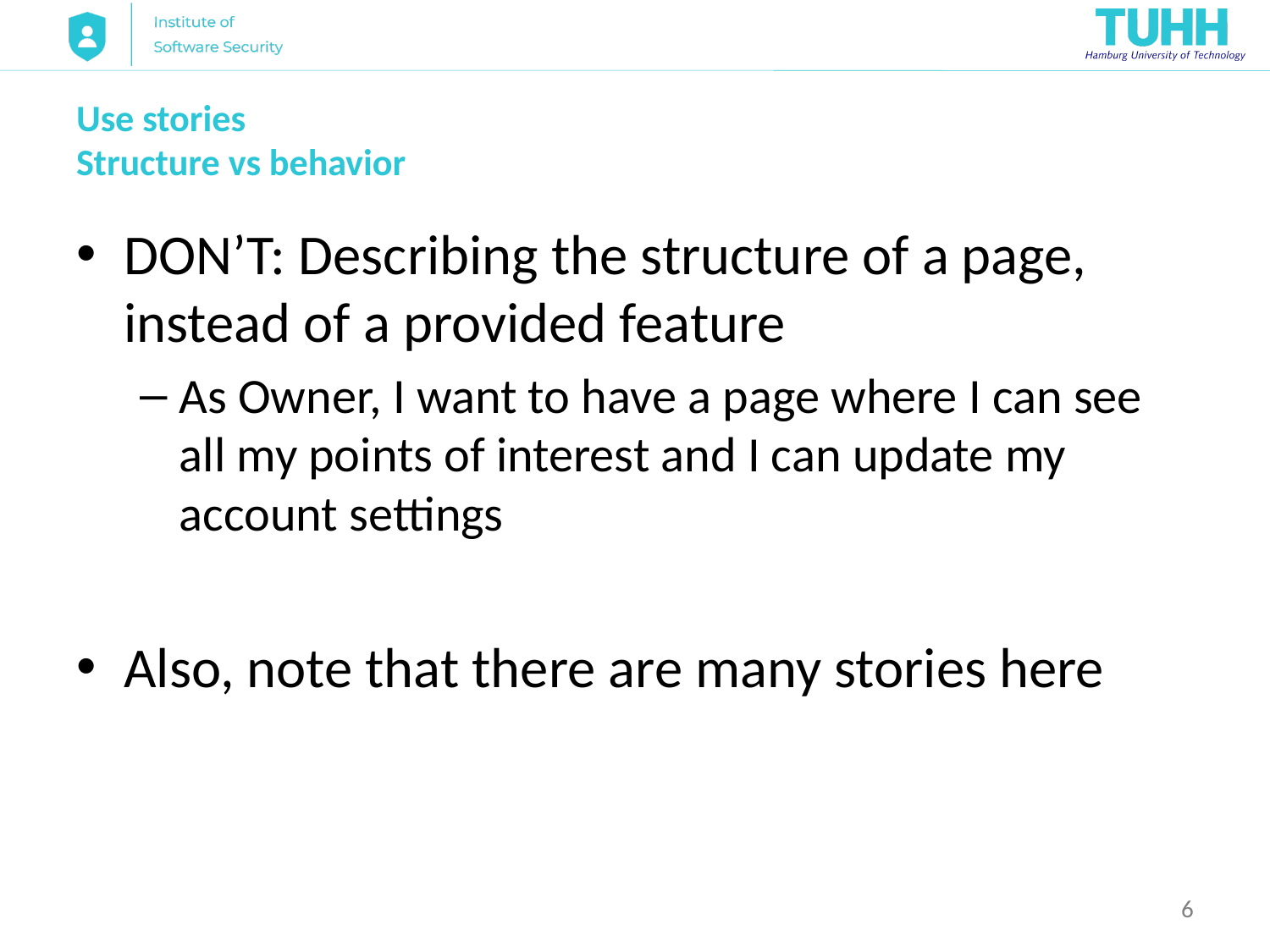

# Use stories Structure vs behavior
DON’T: Describing the structure of a page, instead of a provided feature
As Owner, I want to have a page where I can see all my points of interest and I can update my account settings

Also, note that there are many stories here
6